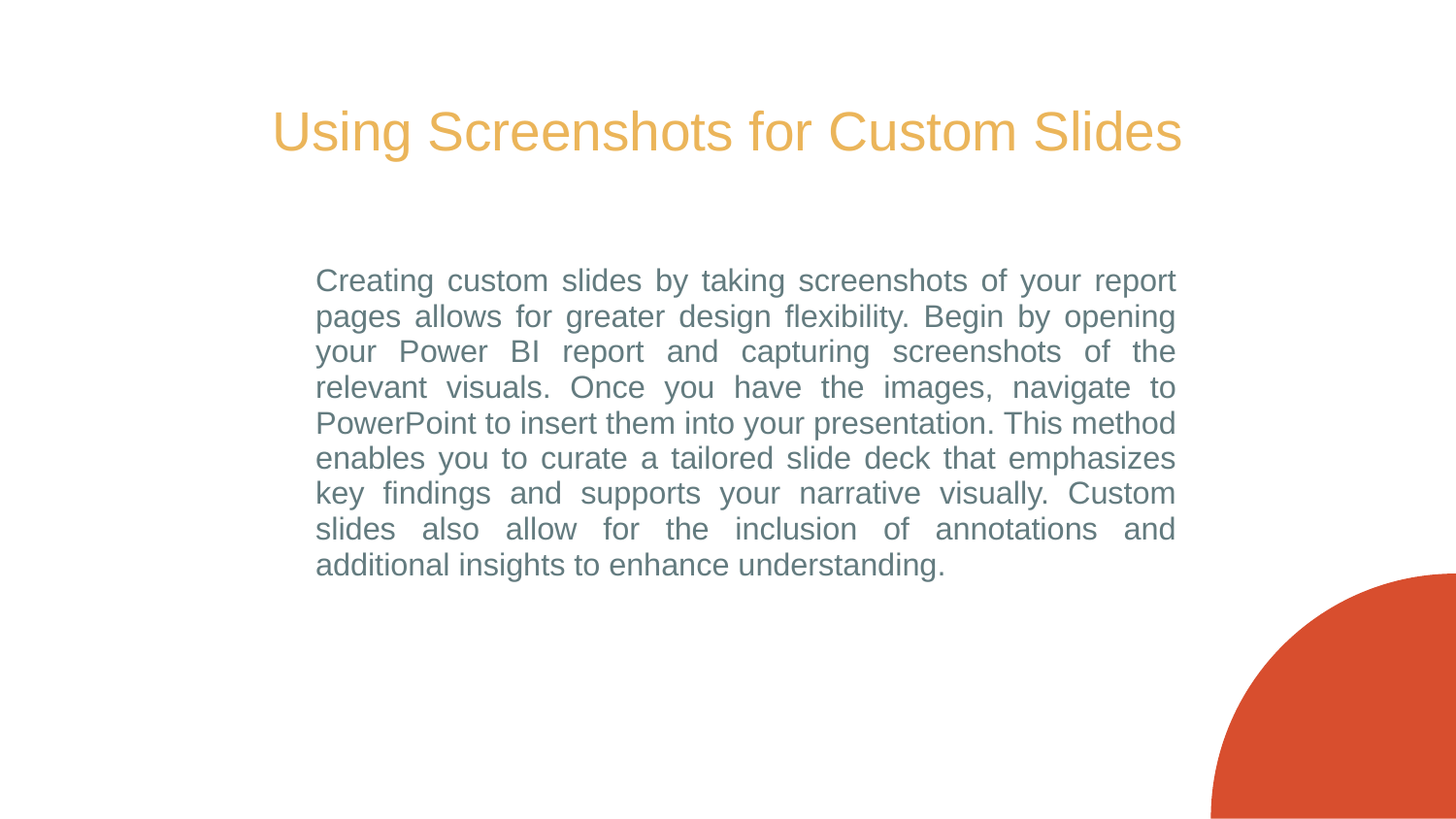

# Using Screenshots for Custom Slides
Creating custom slides by taking screenshots of your report pages allows for greater design flexibility. Begin by opening your Power BI report and capturing screenshots of the relevant visuals. Once you have the images, navigate to PowerPoint to insert them into your presentation. This method enables you to curate a tailored slide deck that emphasizes key findings and supports your narrative visually. Custom slides also allow for the inclusion of annotations and additional insights to enhance understanding.